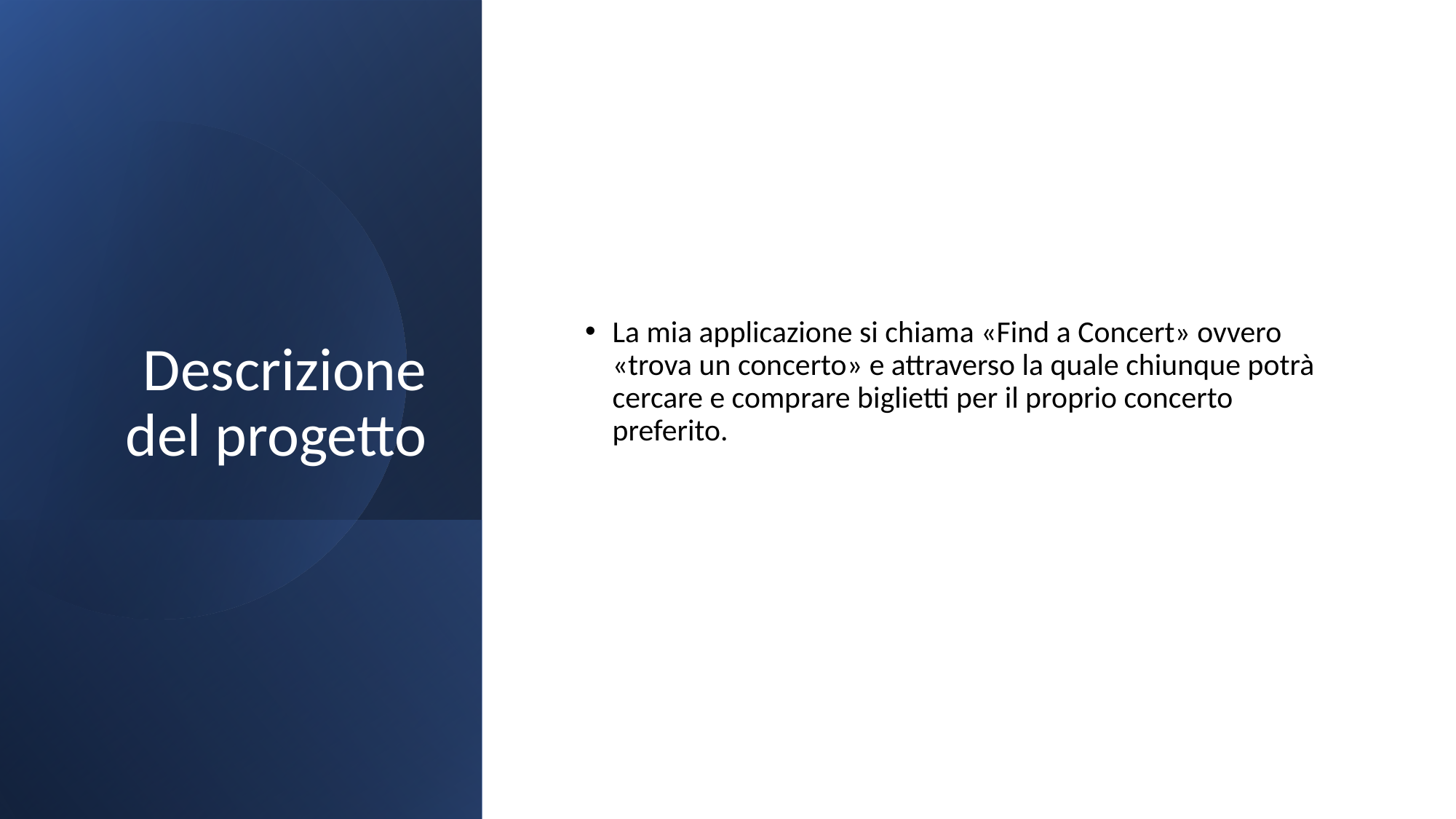

# Descrizione del progetto
La mia applicazione si chiama «Find a Concert» ovvero «trova un concerto» e attraverso la quale chiunque potrà cercare e comprare biglietti per il proprio concerto preferito.